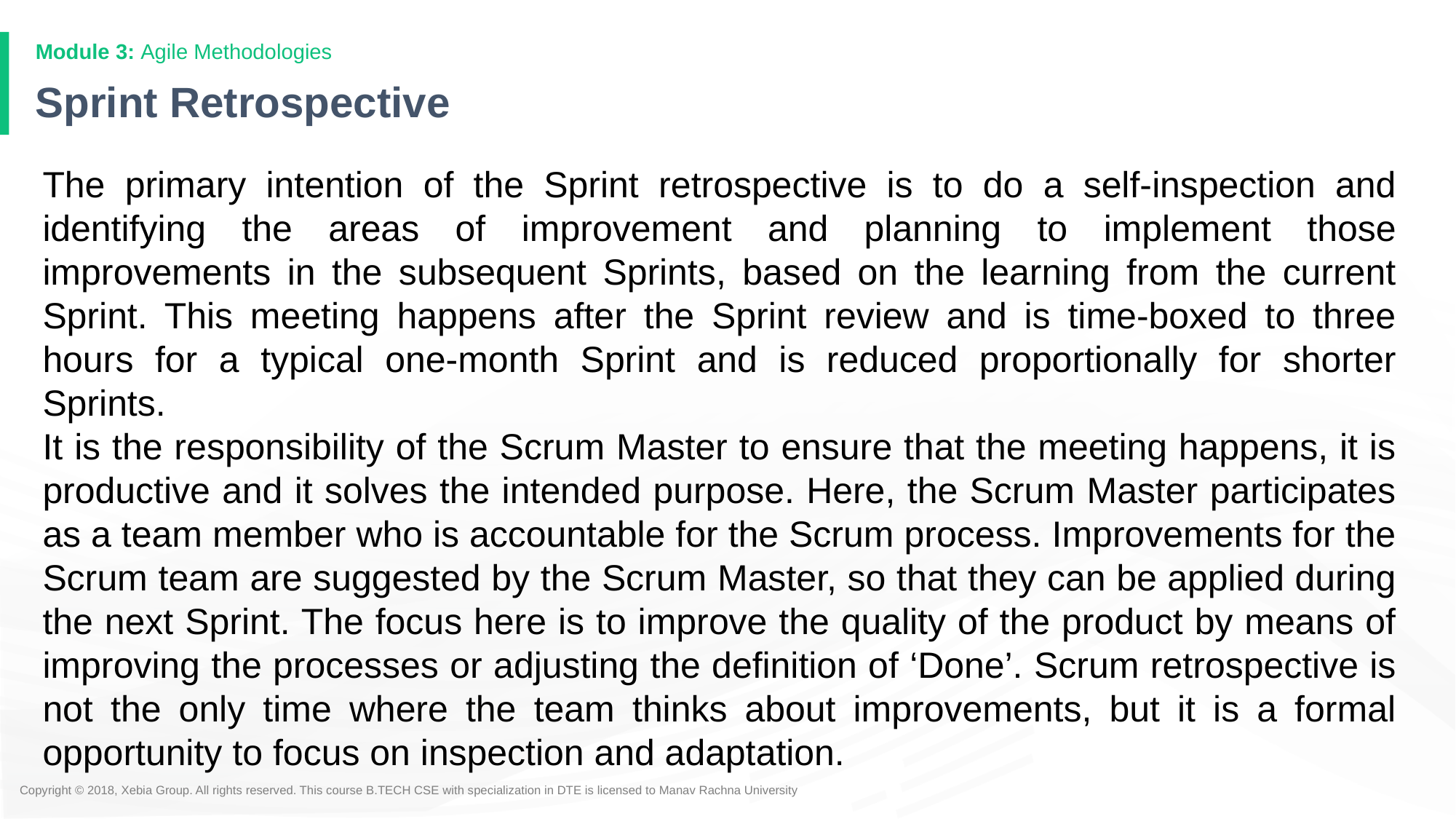

# Sprint Retrospective
The primary intention of the Sprint retrospective is to do a self-inspection and identifying the areas of improvement and planning to implement those improvements in the subsequent Sprints, based on the learning from the current Sprint. This meeting happens after the Sprint review and is time-boxed to three hours for a typical one-month Sprint and is reduced proportionally for shorter Sprints.
It is the responsibility of the Scrum Master to ensure that the meeting happens, it is productive and it solves the intended purpose. Here, the Scrum Master participates as a team member who is accountable for the Scrum process. Improvements for the Scrum team are suggested by the Scrum Master, so that they can be applied during the next Sprint. The focus here is to improve the quality of the product by means of improving the processes or adjusting the definition of ‘Done’. Scrum retrospective is not the only time where the team thinks about improvements, but it is a formal opportunity to focus on inspection and adaptation.